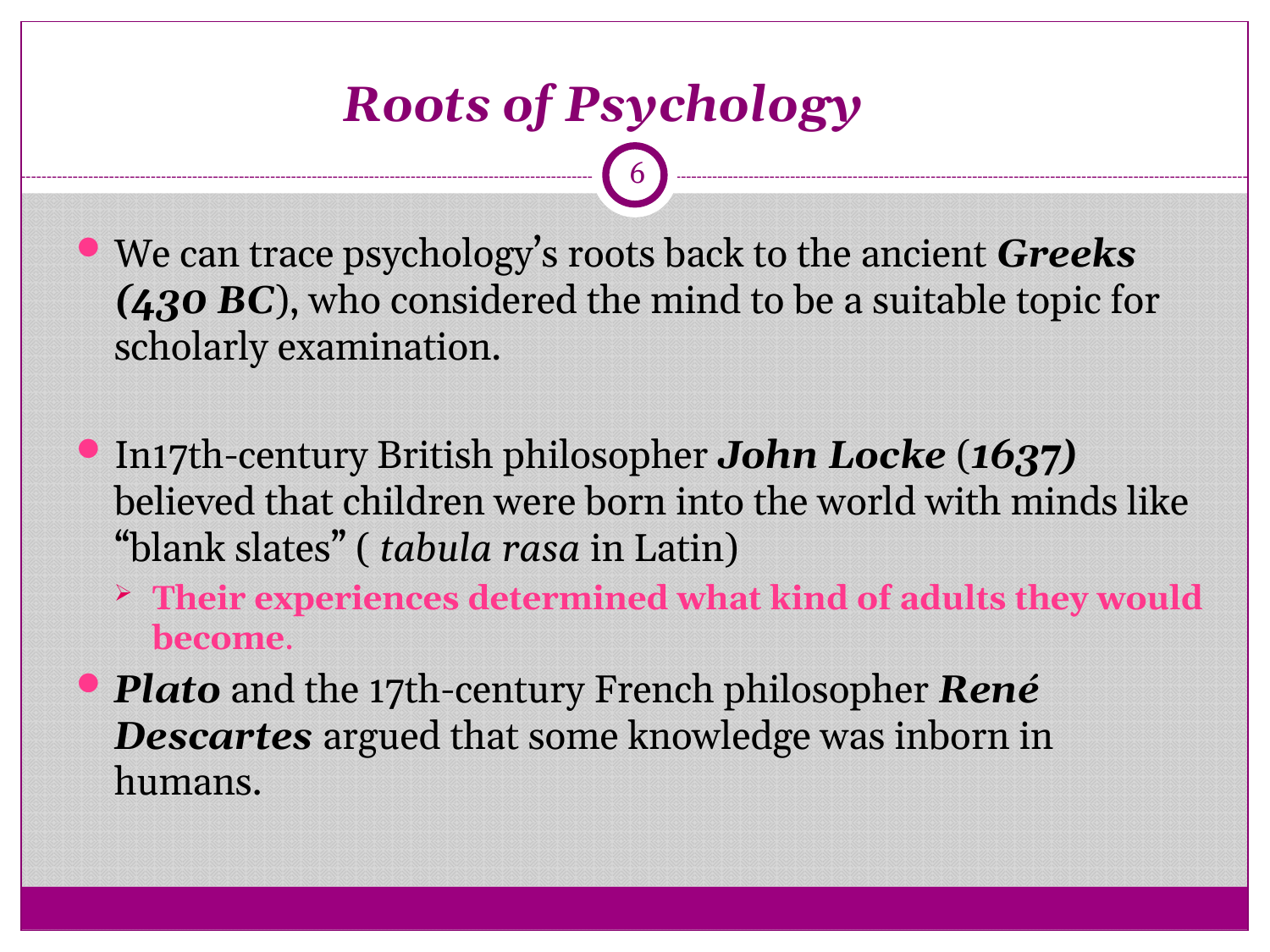

# Roots of Psychology
6
We can trace psychology’s roots back to the ancient Greeks (430 BC), who considered the mind to be a suitable topic for scholarly examination.

In17th-century British philosopher John Locke (1637) believed that children were born into the world with minds like “blank slates” ( tabula rasa in Latin)
Their experiences determined what kind of adults they would become.
Plato and the 17th-century French philosopher René Descartes argued that some knowledge was inborn in humans.